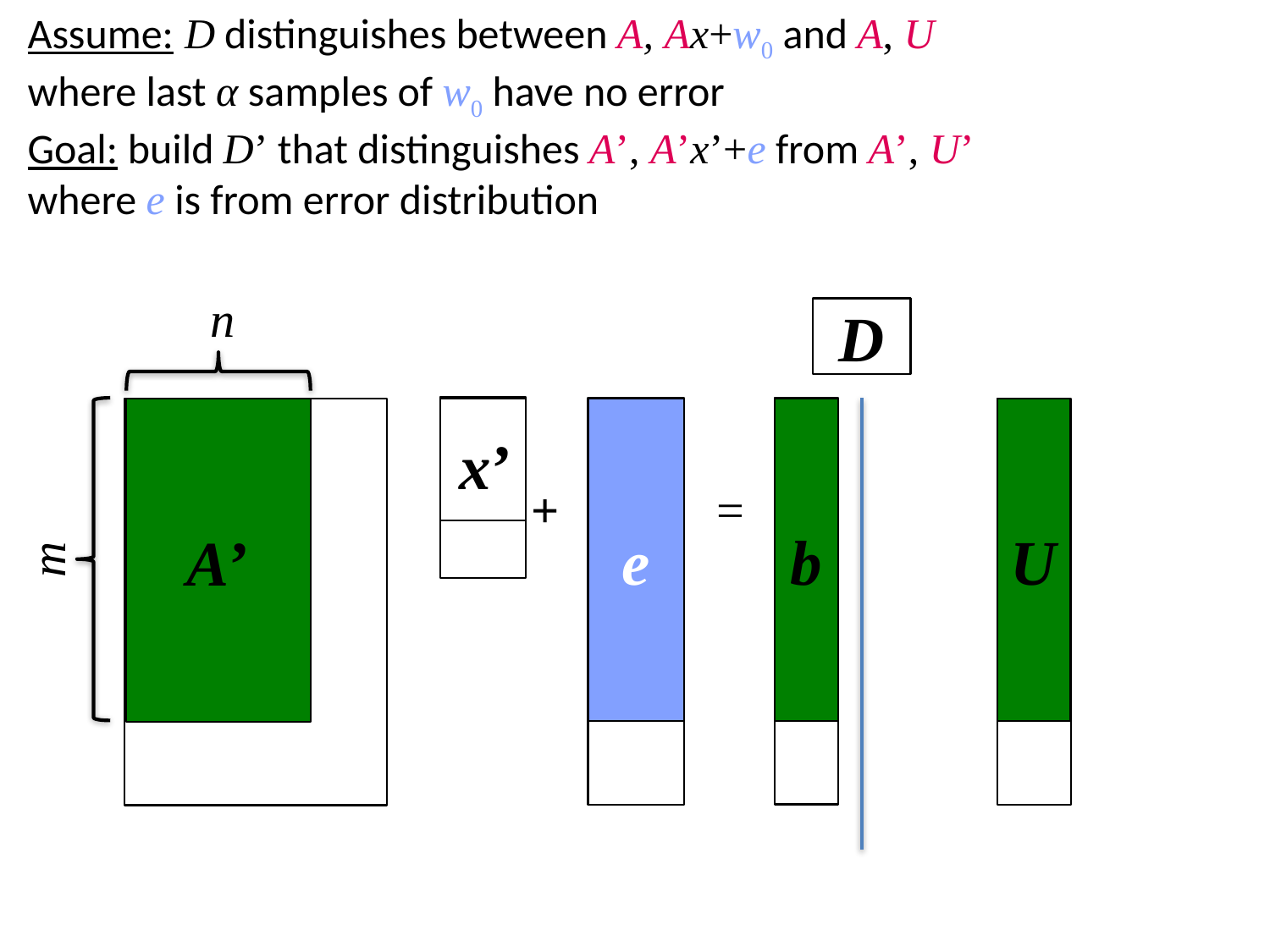

Assume: D distinguishes between A, Ax+w0 and A, U
where last α samples of w0 have no error
Goal: build D’ that distinguishes A’, A’x’+e from A’, U’
where e is from error distribution

n
D

x’

m

e
b
A’
U

+
=